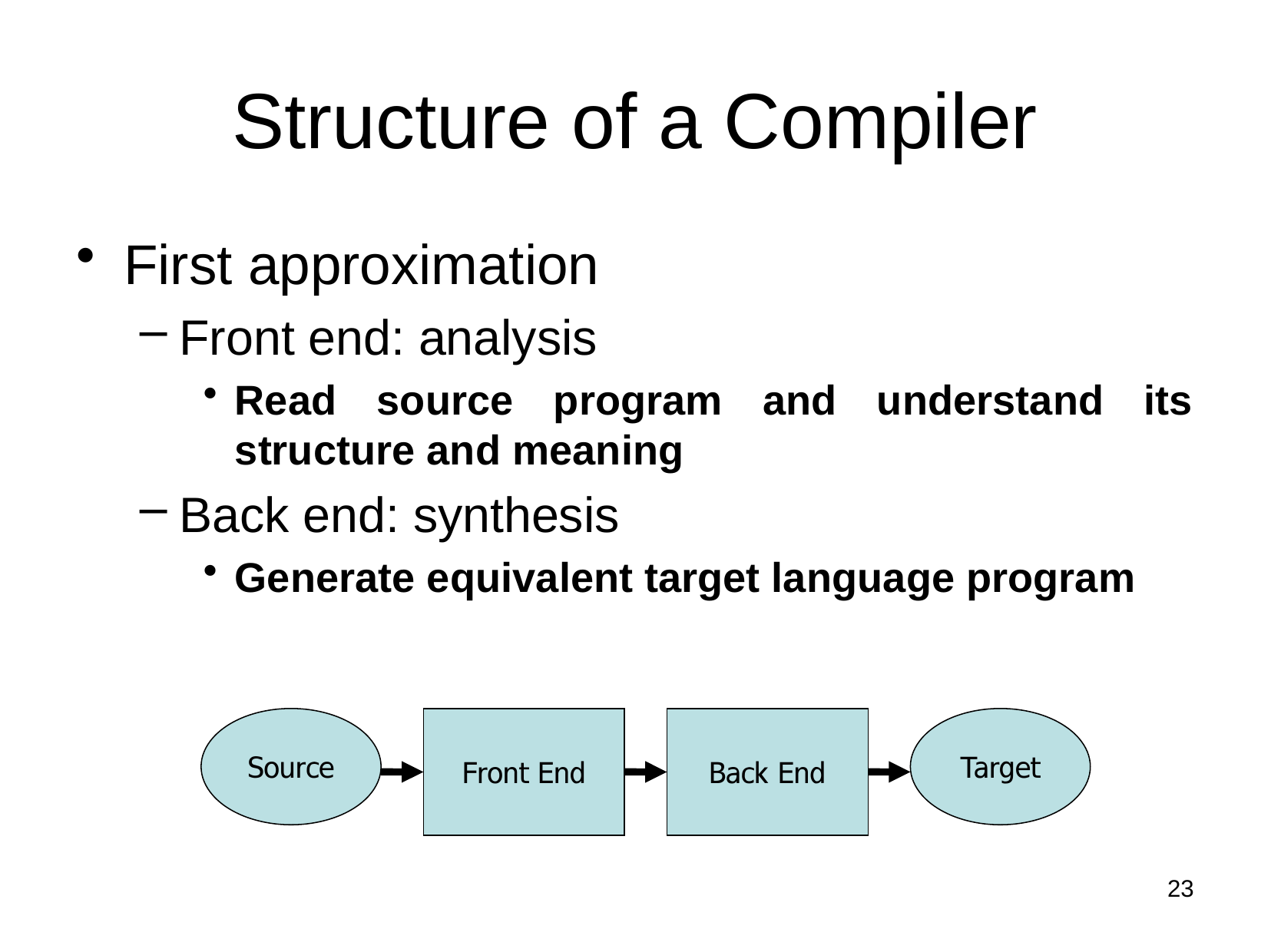

# Structure of a Compiler
First approximation
Front end: analysis
Read source program and understand its structure and meaning
Back end: synthesis
Generate equivalent target language program
Source
Target
Front End
Back End

23